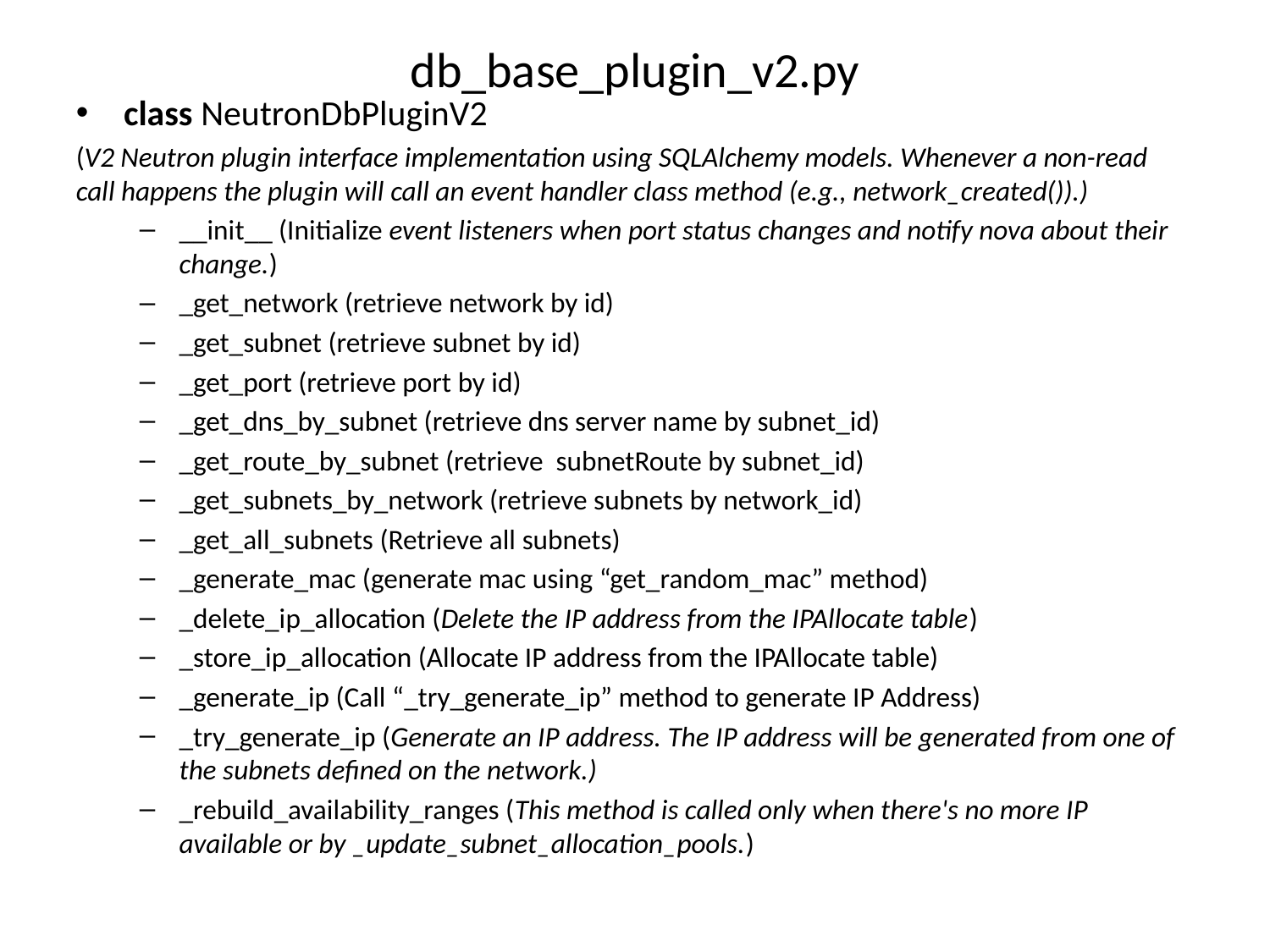

db_base_plugin_v2.py
class NeutronDbPluginV2
(V2 Neutron plugin interface implementation using SQLAlchemy models. Whenever a non-read call happens the plugin will call an event handler class method (e.g., network_created()).)
__init__ (Initialize event listeners when port status changes and notify nova about their change.)
_get_network (retrieve network by id)
_get_subnet (retrieve subnet by id)
_get_port (retrieve port by id)
_get_dns_by_subnet (retrieve dns server name by subnet_id)
_get_route_by_subnet (retrieve  subnetRoute by subnet_id)
_get_subnets_by_network (retrieve subnets by network_id)
_get_all_subnets (Retrieve all subnets)
_generate_mac (generate mac using “get_random_mac” method)
_delete_ip_allocation (Delete the IP address from the IPAllocate table)
_store_ip_allocation (Allocate IP address from the IPAllocate table)
_generate_ip (Call “_try_generate_ip” method to generate IP Address)
_try_generate_ip (Generate an IP address. The IP address will be generated from one of the subnets defined on the network.)
_rebuild_availability_ranges (This method is called only when there's no more IP available or by _update_subnet_allocation_pools.)